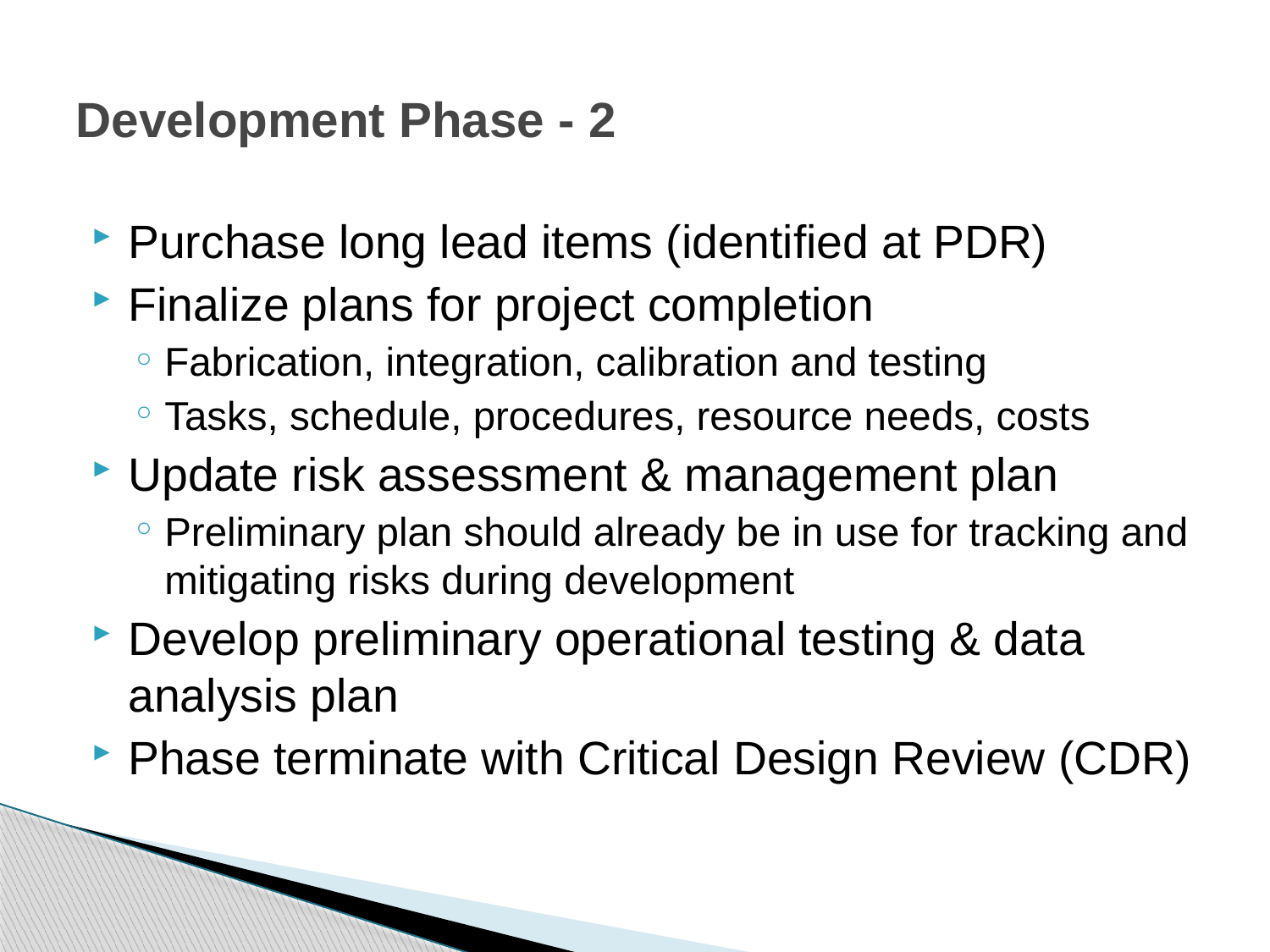

# Development Phase - 2
Purchase long lead items (identified at PDR)
Finalize plans for project completion
Fabrication, integration, calibration and testing
Tasks, schedule, procedures, resource needs, costs
Update risk assessment & management plan
Preliminary plan should already be in use for tracking and mitigating risks during development
Develop preliminary operational testing & data analysis plan
Phase terminate with Critical Design Review (CDR)